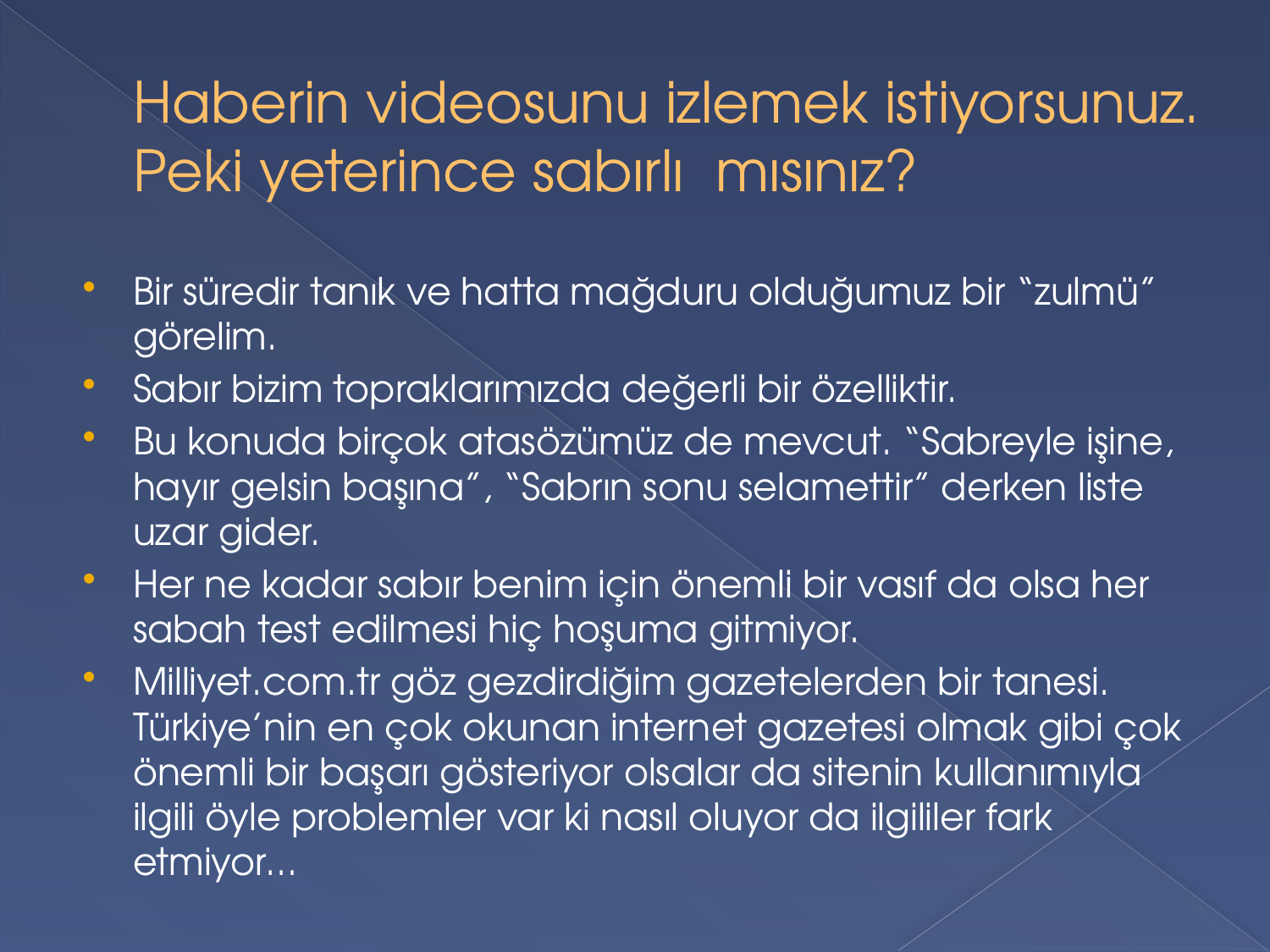

# Haberin videosunu izlemek istiyorsunuz. Peki yeterince sabırlı  mısınız?
Bir süredir tanık ve hatta mağduru olduğumuz bir “zulmü” görelim.
Sabır bizim topraklarımızda değerli bir özelliktir.
Bu konuda birçok atasözümüz de mevcut. “Sabreyle işine, hayır gelsin başına”, “Sabrın sonu selamettir” derken liste uzar gider.
Her ne kadar sabır benim için önemli bir vasıf da olsa her sabah test edilmesi hiç hoşuma gitmiyor.
Milliyet.com.tr göz gezdirdiğim gazetelerden bir tanesi. Türkiye’nin en çok okunan internet gazetesi olmak gibi çok önemli bir başarı gösteriyor olsalar da sitenin kullanımıyla ilgili öyle problemler var ki nasıl oluyor da ilgililer fark etmiyor…